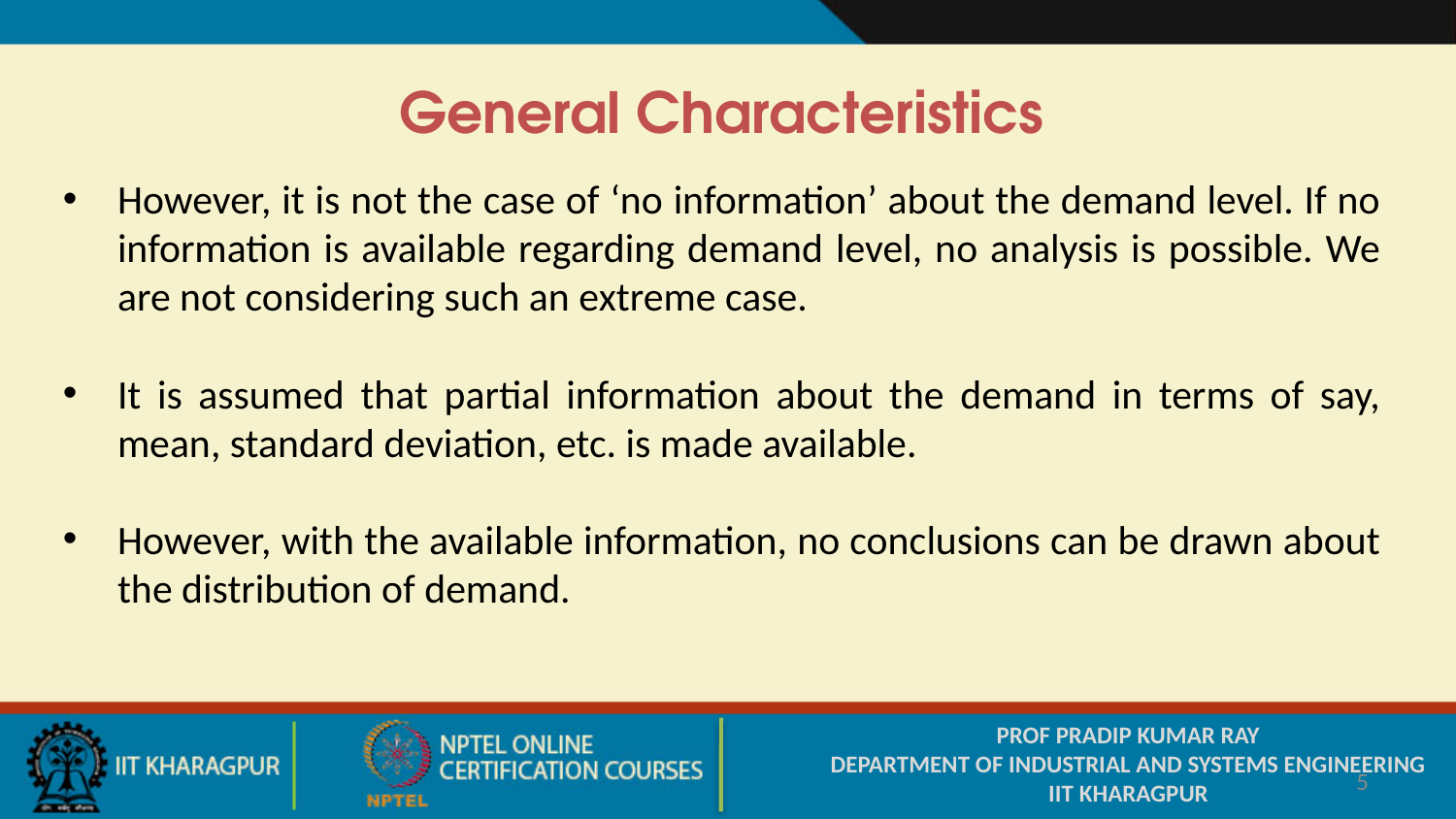

General Characteristics
However, it is not the case of ‘no information’ about the demand level. If no information is available regarding demand level, no analysis is possible. We are not considering such an extreme case.

It is assumed that partial information about the demand in terms of say, mean, standard deviation, etc. is made available.

However, with the available information, no conclusions can be drawn about the distribution of demand.

PROF PRADIP KUMAR RAY
DEPARTMENT OF INDUSTRIAL AND SYSTEMS ENGINEERING
IIT KHARAGPUR
5